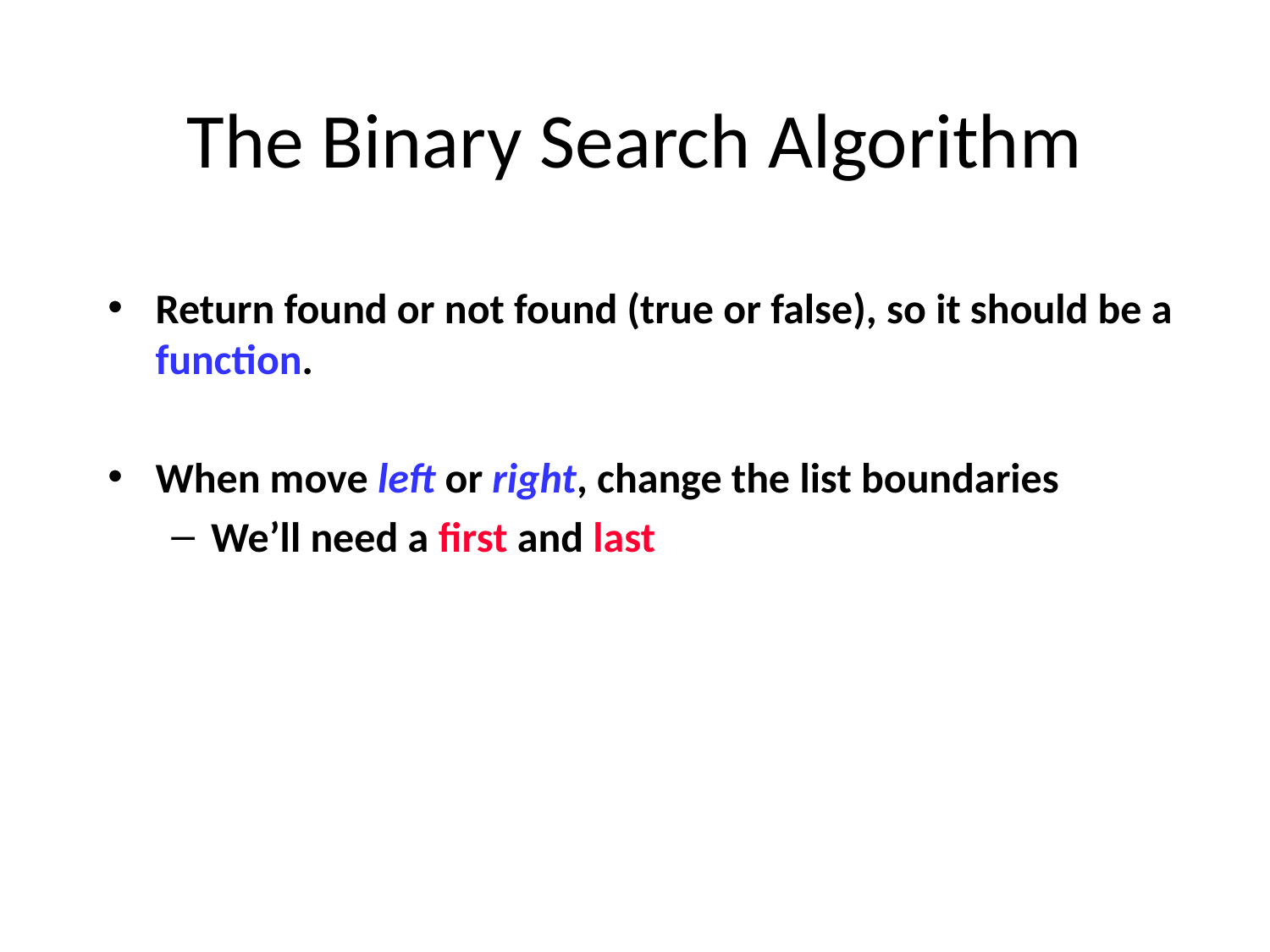

The Binary Search Algorithm
Return found or not found (true or false), so it should be a function.

When move left or right, change the list boundaries
We’ll need a first and last